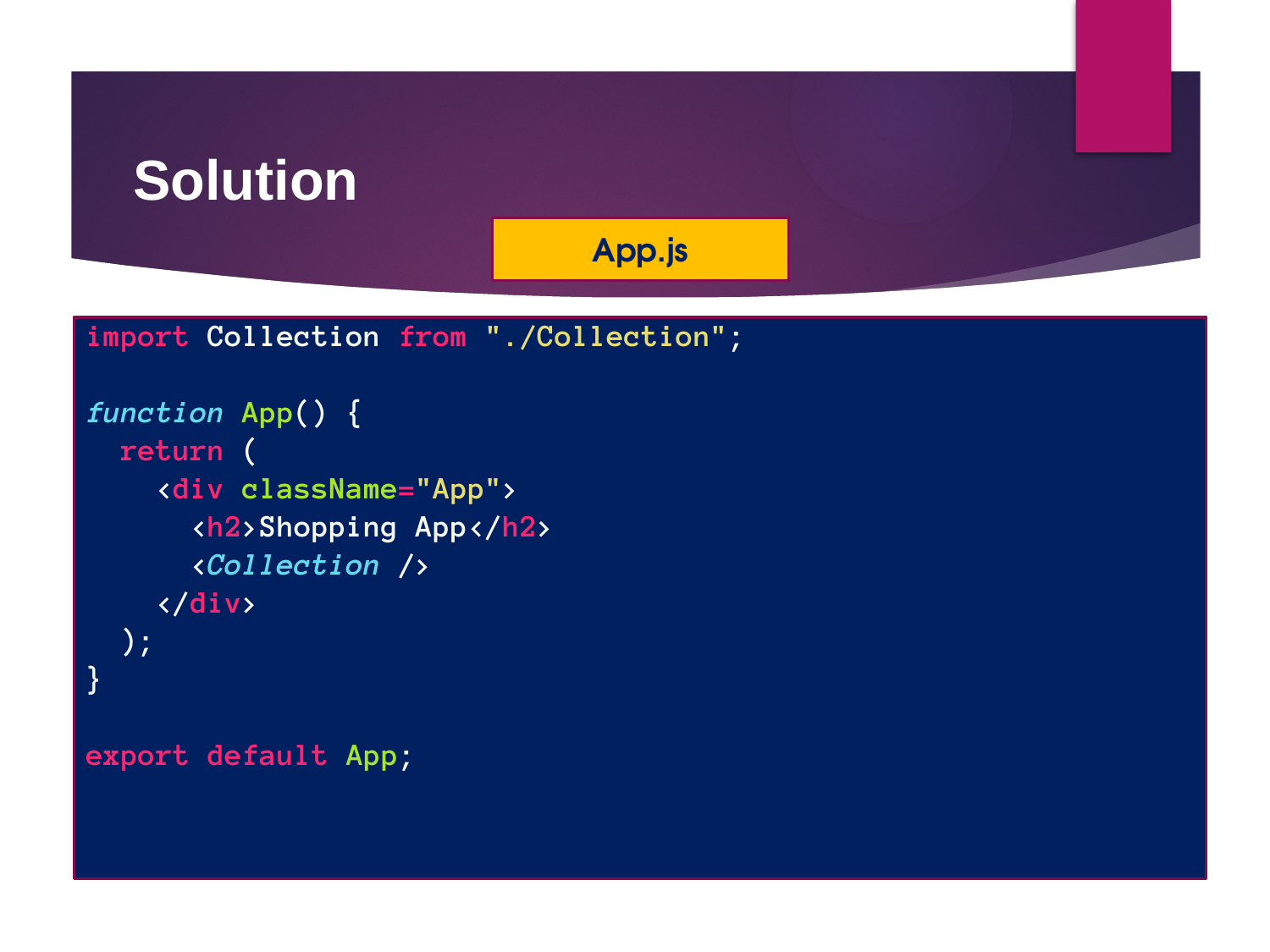

#
Solution
App.js
import Collection from "./Collection";
function App() {
  return (
    <div className="App">
      <h2>Shopping App</h2>
      <Collection />
    </div>
  );
}
export default App;